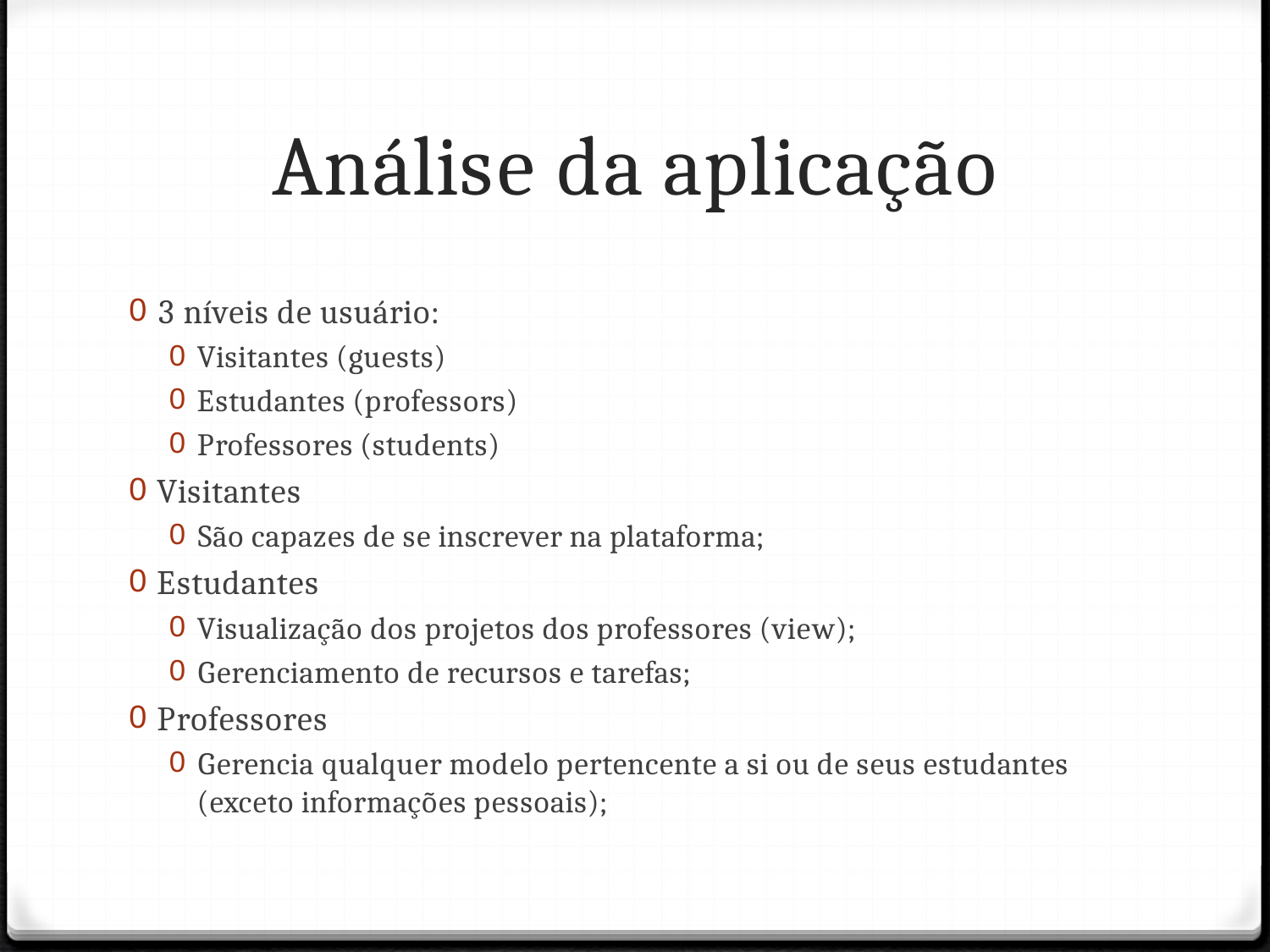

# Análise da aplicação
3 níveis de usuário:
Visitantes (guests)
Estudantes (professors)
Professores (students)
Visitantes
São capazes de se inscrever na plataforma;
Estudantes
Visualização dos projetos dos professores (view);
Gerenciamento de recursos e tarefas;
Professores
Gerencia qualquer modelo pertencente a si ou de seus estudantes (exceto informações pessoais);